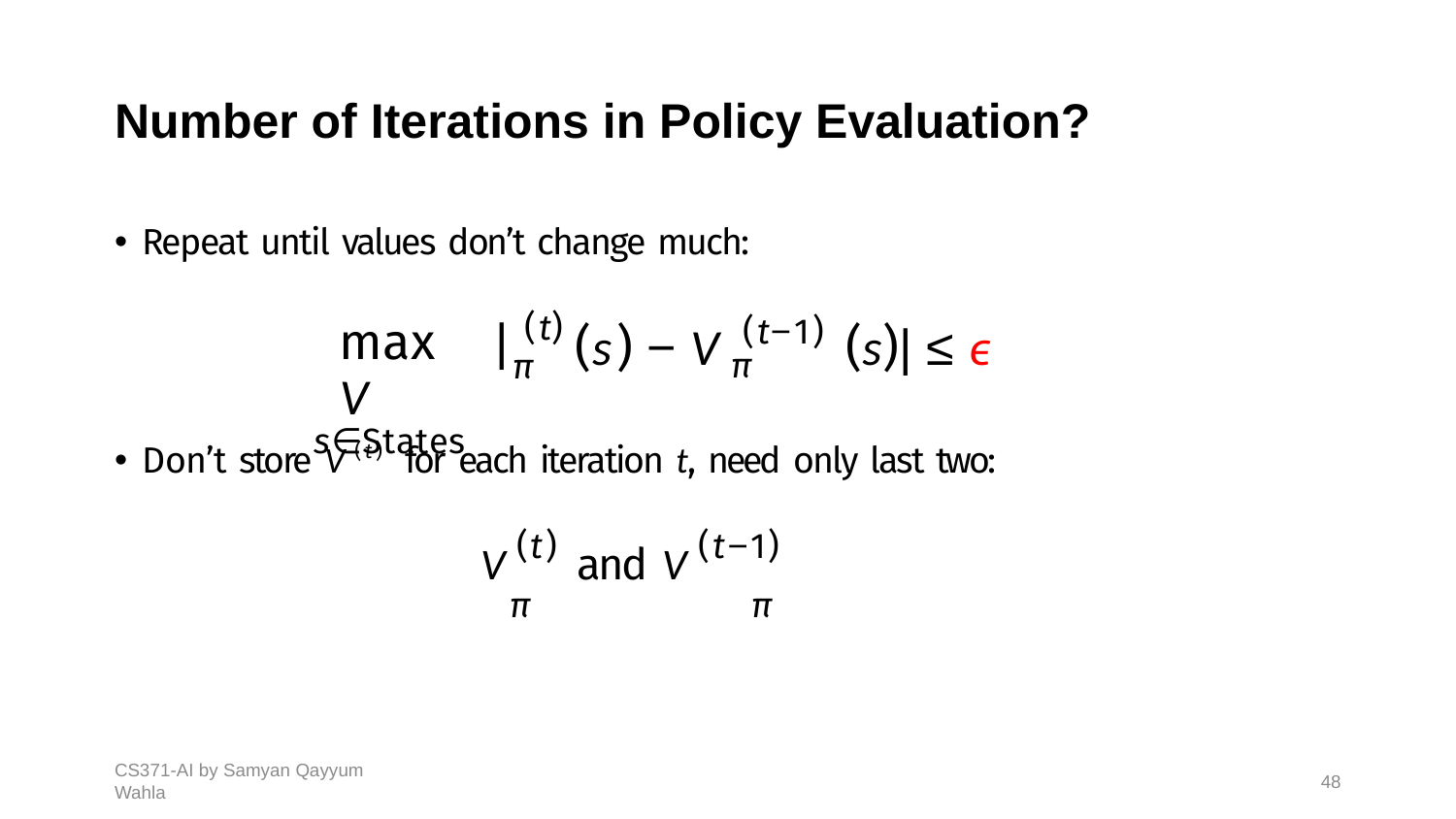

# Number of Iterations in Policy Evaluation?
Repeat until values don’t change much:

Don’t store V (t) for each iteration t, need only last two:

(t)
π
(t−1)
max	|V
s∈States
(s) − V
(s)| ≤ ϵ
π
V (t) and V (t−1)
π	π
CS371-AI by Samyan Qayyum Wahla
48